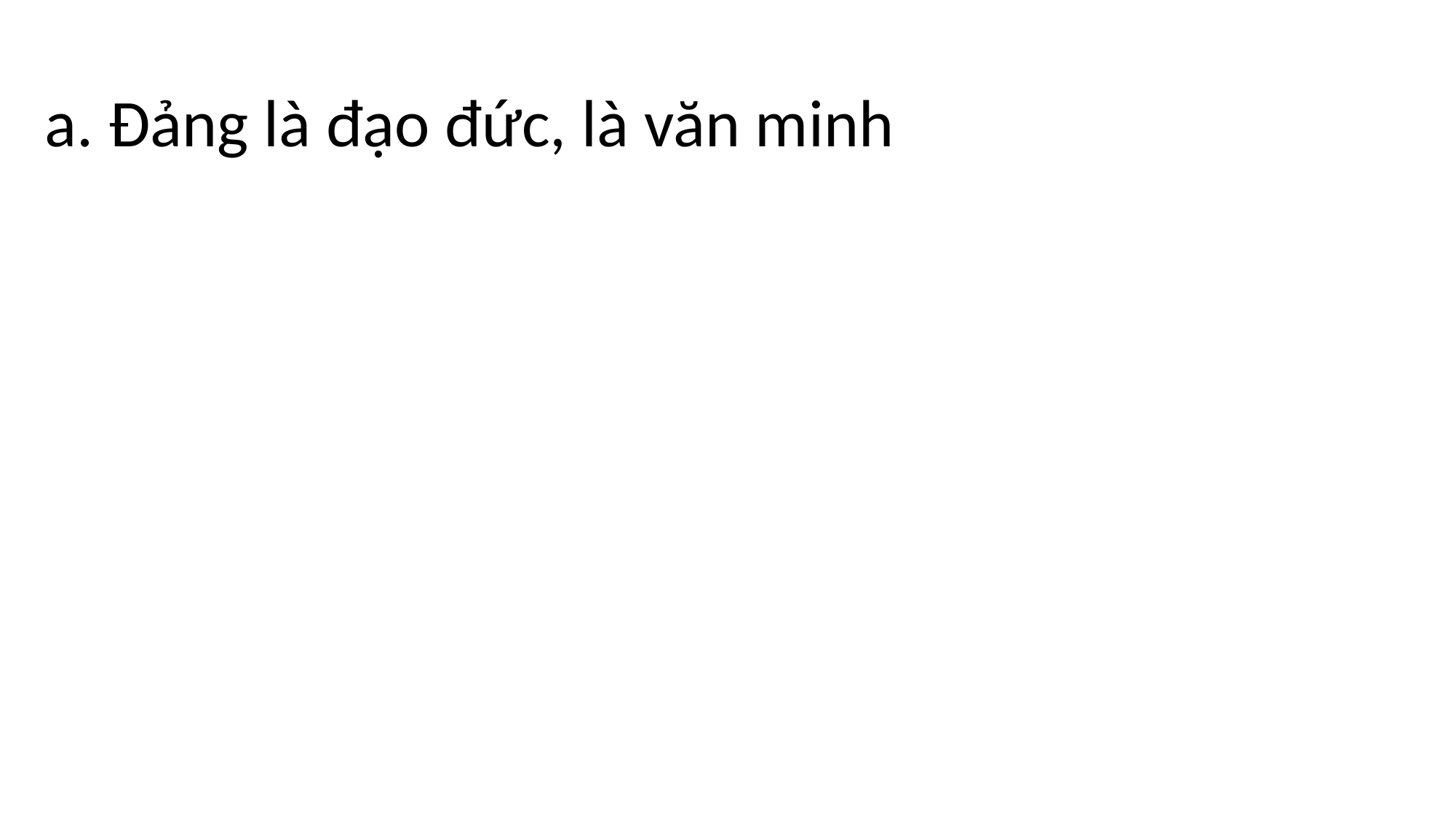

# a. Đảng là đạo đức, là văn minh